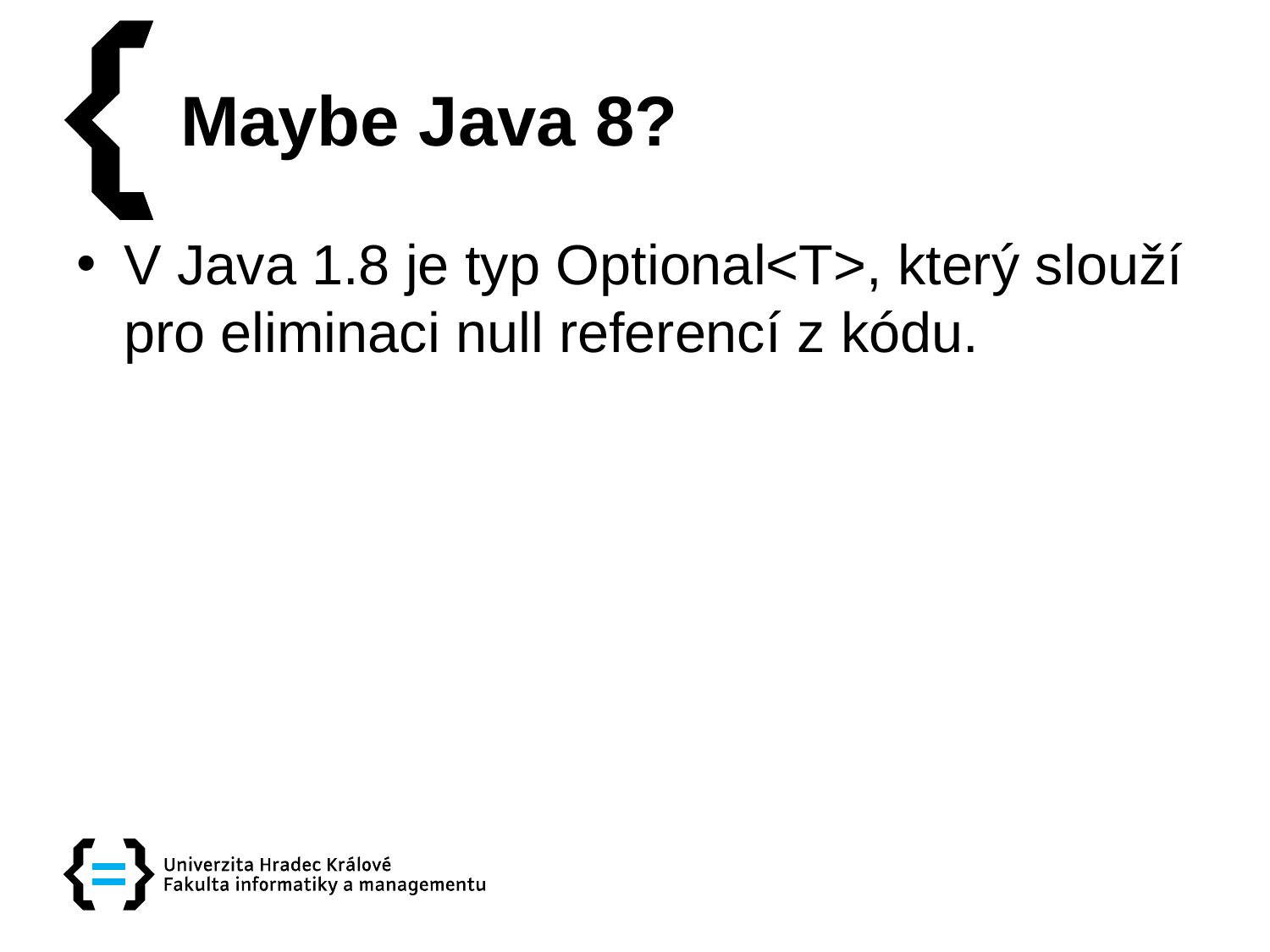

# Maybe Java 8?
V Java 1.8 je typ Optional<T>, který slouží pro eliminaci null referencí z kódu.